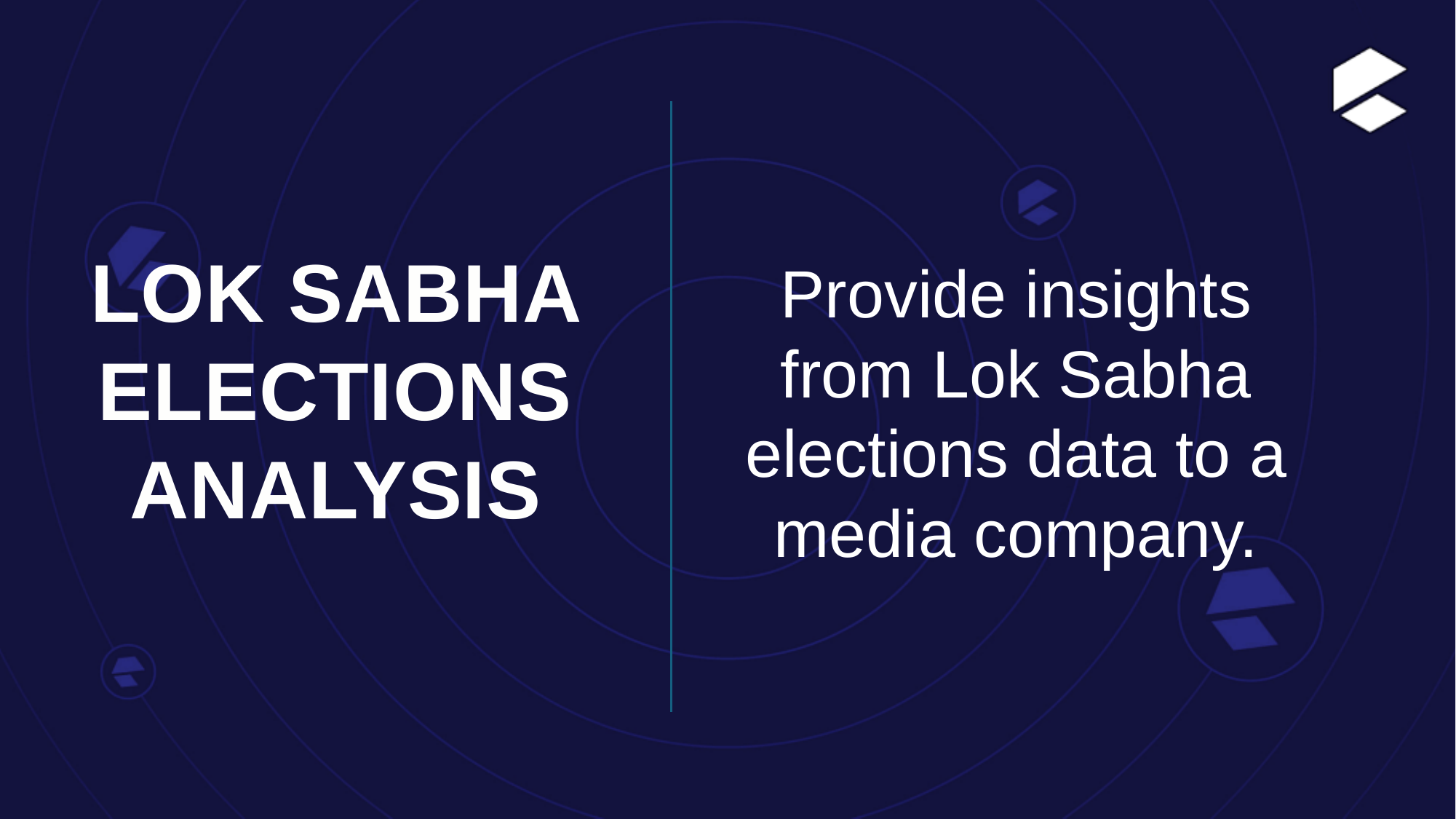

LOK SABHA ELECTIONS ANALYSIS
Provide insights from Lok Sabha elections data to a media company.